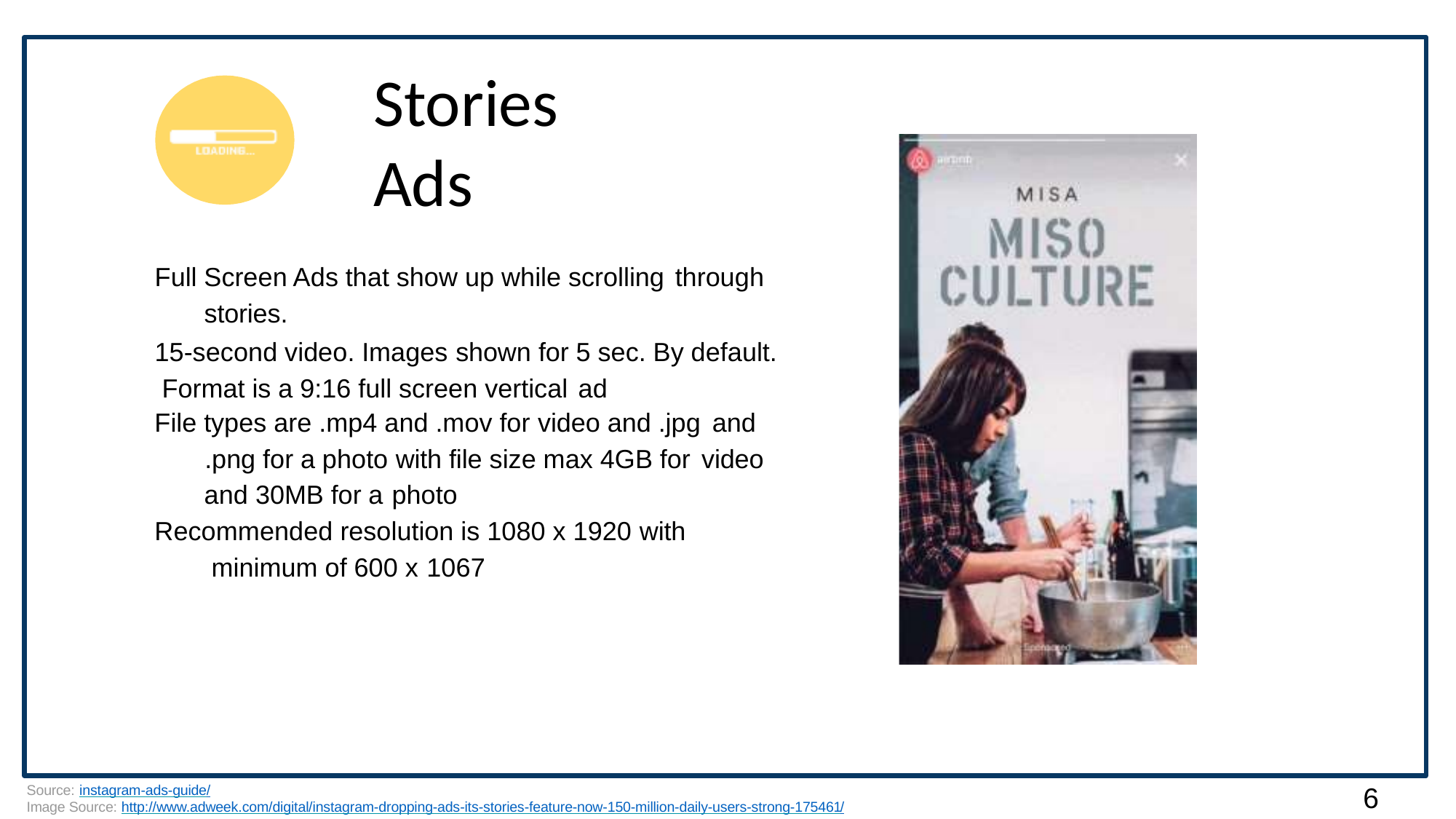

# Stories Ads

Full Screen Ads that show up while scrolling through
stories.
15-second video. Images shown for 5 sec. By default.  Format is a 9:16 full screen vertical ad
File types are .mp4 and .mov for video and .jpg and
.png for a photo with file size max 4GB for video
and 30MB for a photo
Recommended resolution is 1080 x 1920 with  minimum of 600 x 1067
6
Source: instagram-ads-guide/
Image Source: http://www.adweek.com/digital/instagram-dropping-ads-its-stories-feature-now-150-million-daily-users-strong-175461/